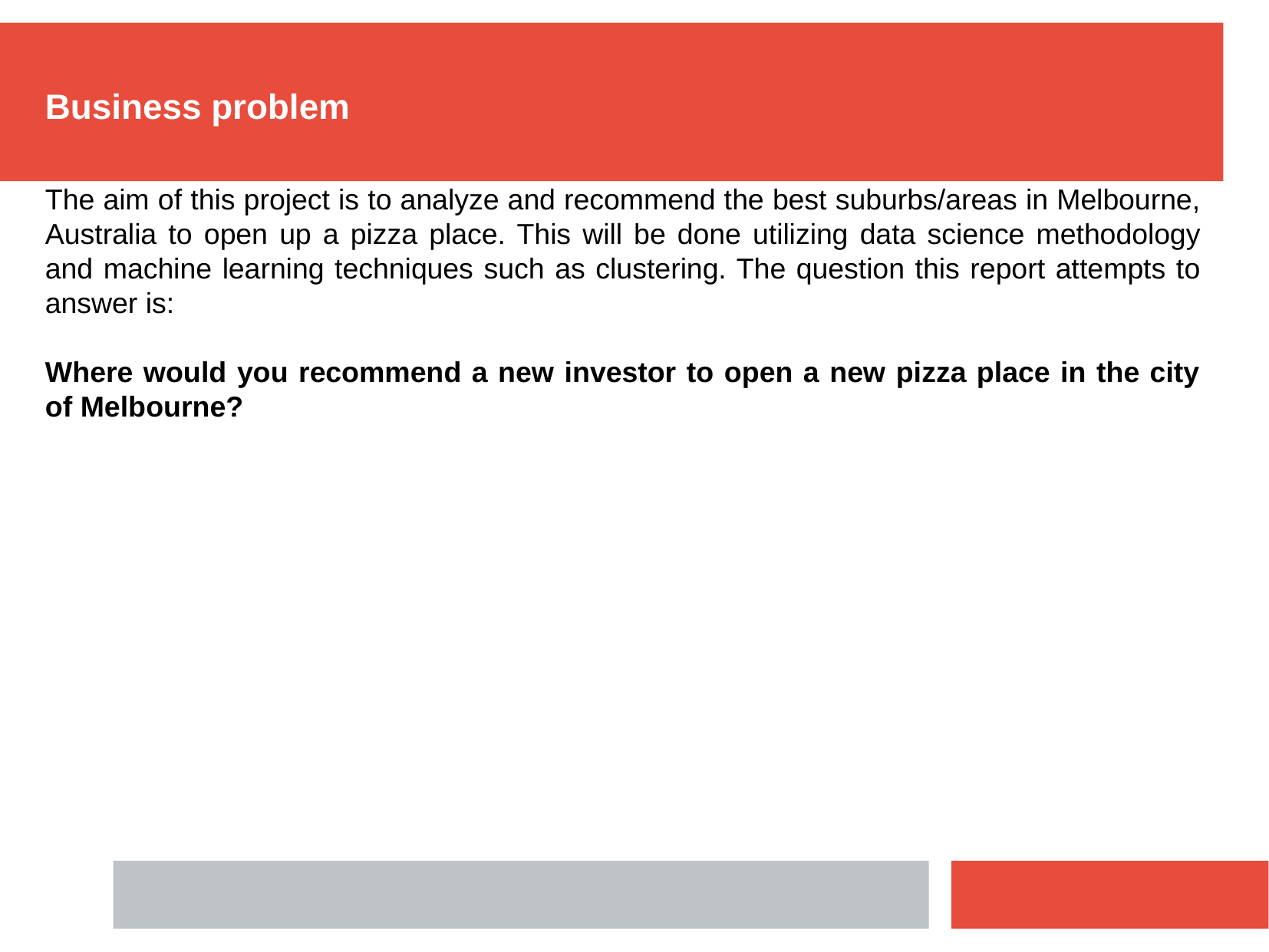

Business problem
The aim of this project is to analyze and recommend the best suburbs/areas in Melbourne, Australia to open up a pizza place. This will be done utilizing data science methodology and machine learning techniques such as clustering. The question this report attempts to answer is:

Where would you recommend a new investor to open a new pizza place in the city of Melbourne?